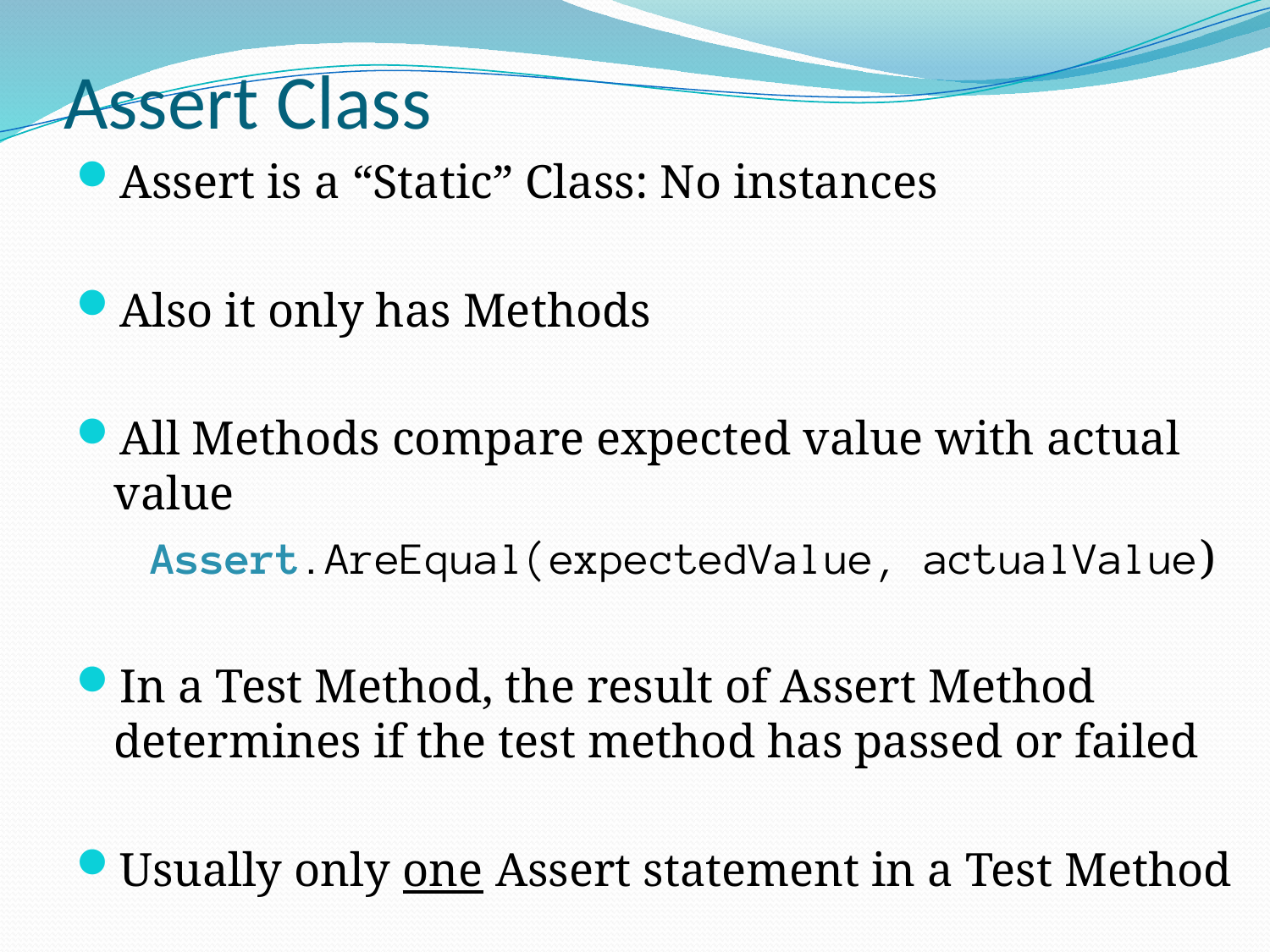

# Assert Class
Assert is a “Static” Class: No instances

Also it only has Methods

All Methods compare expected value with actual value
Assert.AreEqual(expectedValue, actualValue)

In a Test Method, the result of Assert Method determines if the test method has passed or failed

Usually only one Assert statement in a Test Method